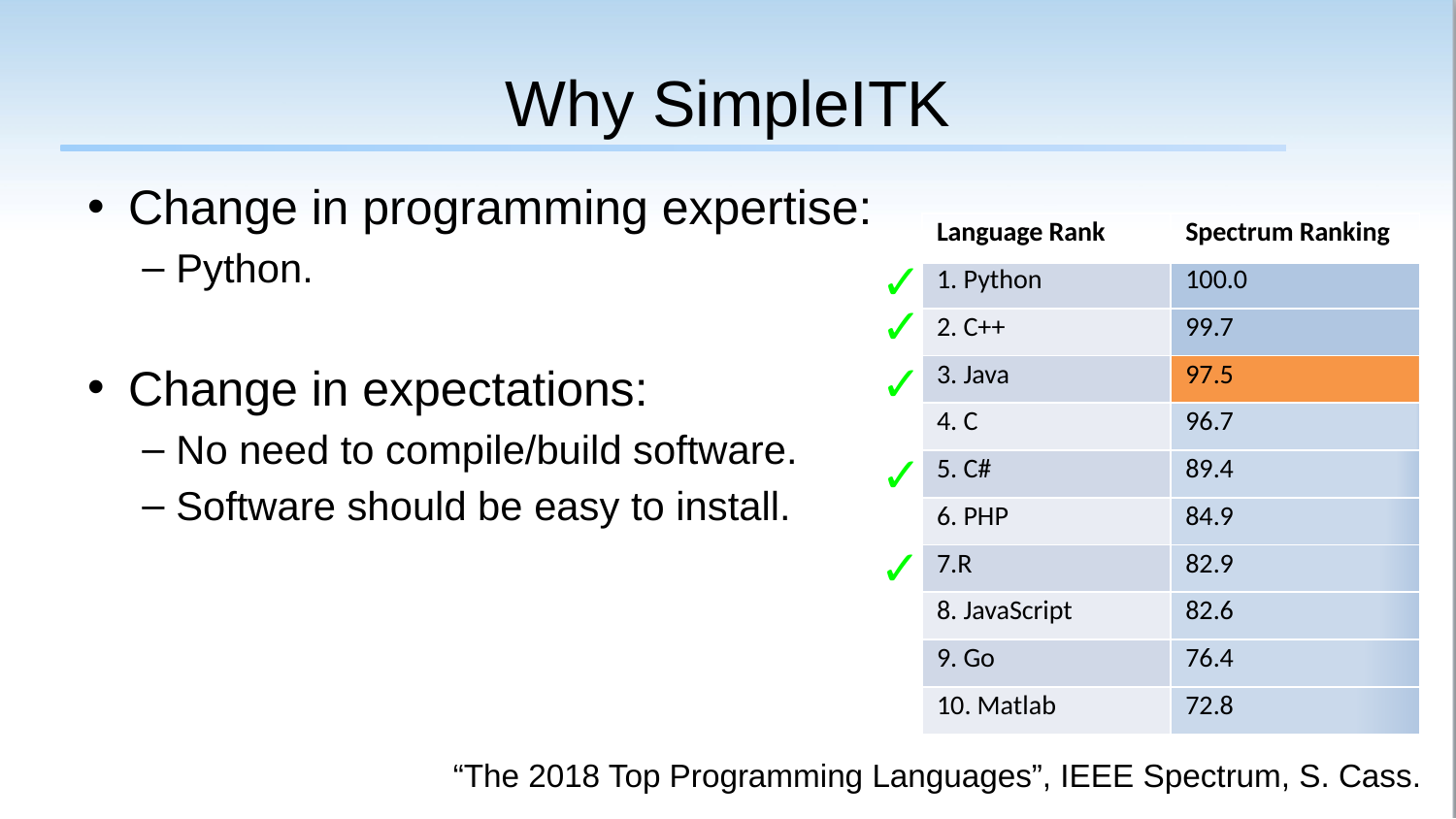

# Why SimpleITK
Change in programming expertise:
Python.

Change in expectations:
No need to compile/build software.
Software should be easy to install.
| Language Rank | Spectrum Ranking |
| --- | --- |
| 1. Python | 100.0 |
| 2. C++ | 99.7 |
| 3. Java | 97.5 |
| 4. C | 96.7 |
| 5. C# | 89.4 |
| 6. PHP | 84.9 |
| 7.R | 82.9 |
| 8. JavaScript | 82.6 |
| 9. Go | 76.4 |
| 10. Matlab | 72.8 |
✓
✓
✓
✓
✓
 “The 2018 Top Programming Languages”, IEEE Spectrum, S. Cass.